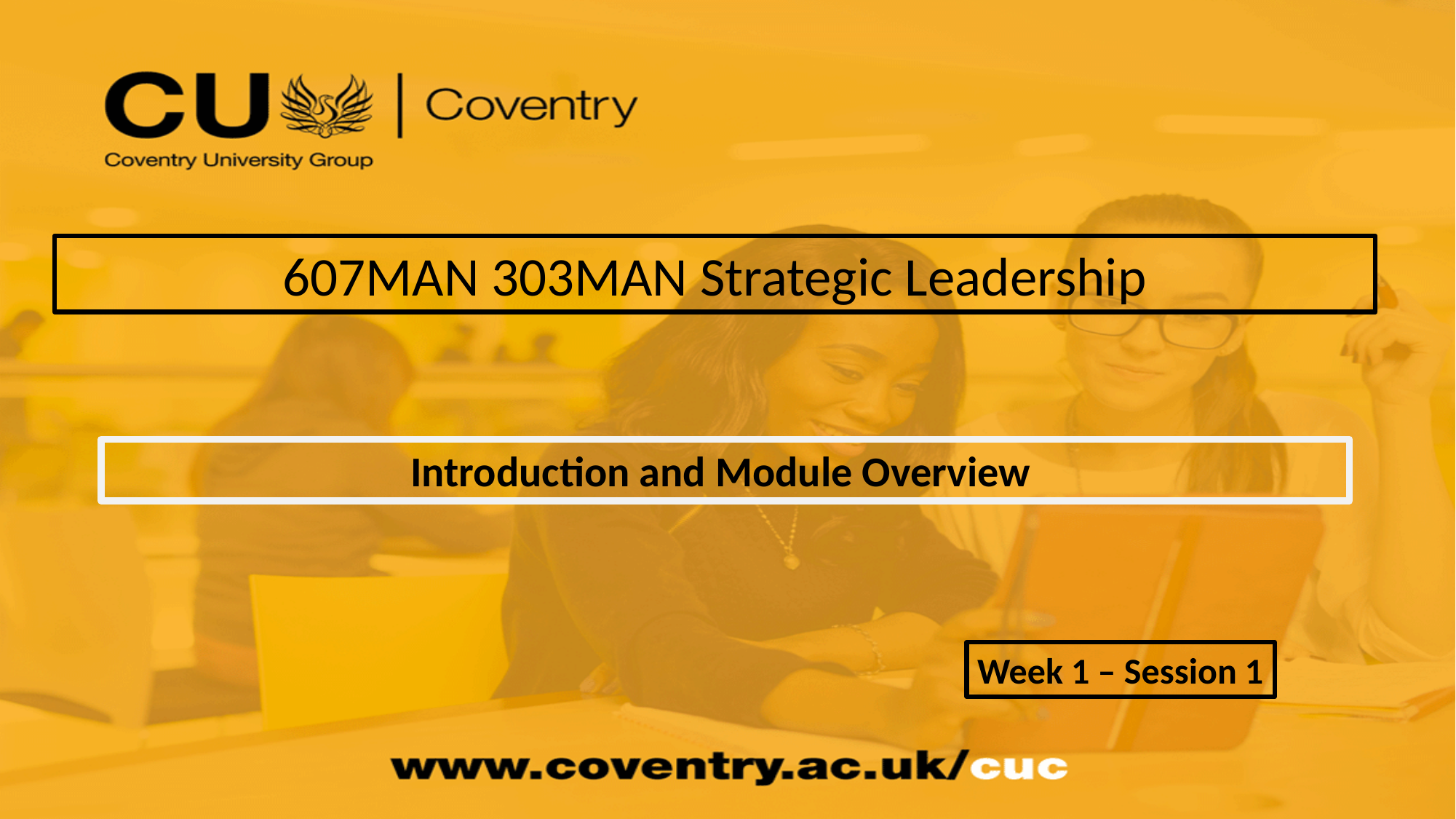

607MAN 303MAN Strategic Leadership
Introduction and Module Overview
Week 1 – Session 1